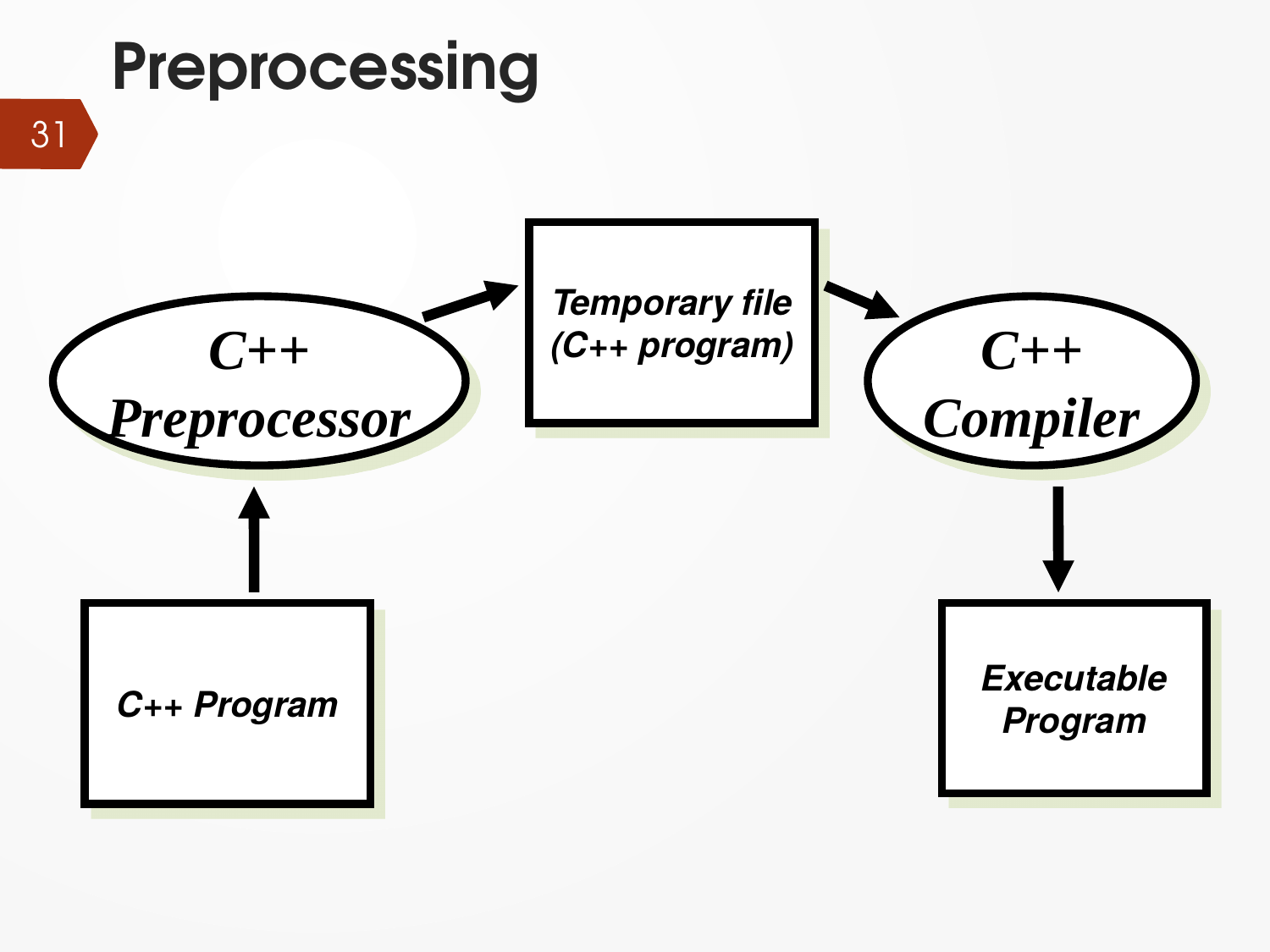

# Preprocessing
31
Temporary file
(C++ program)

C++
Preprocessor
C++
Compiler

C++ Program
Executable
Program